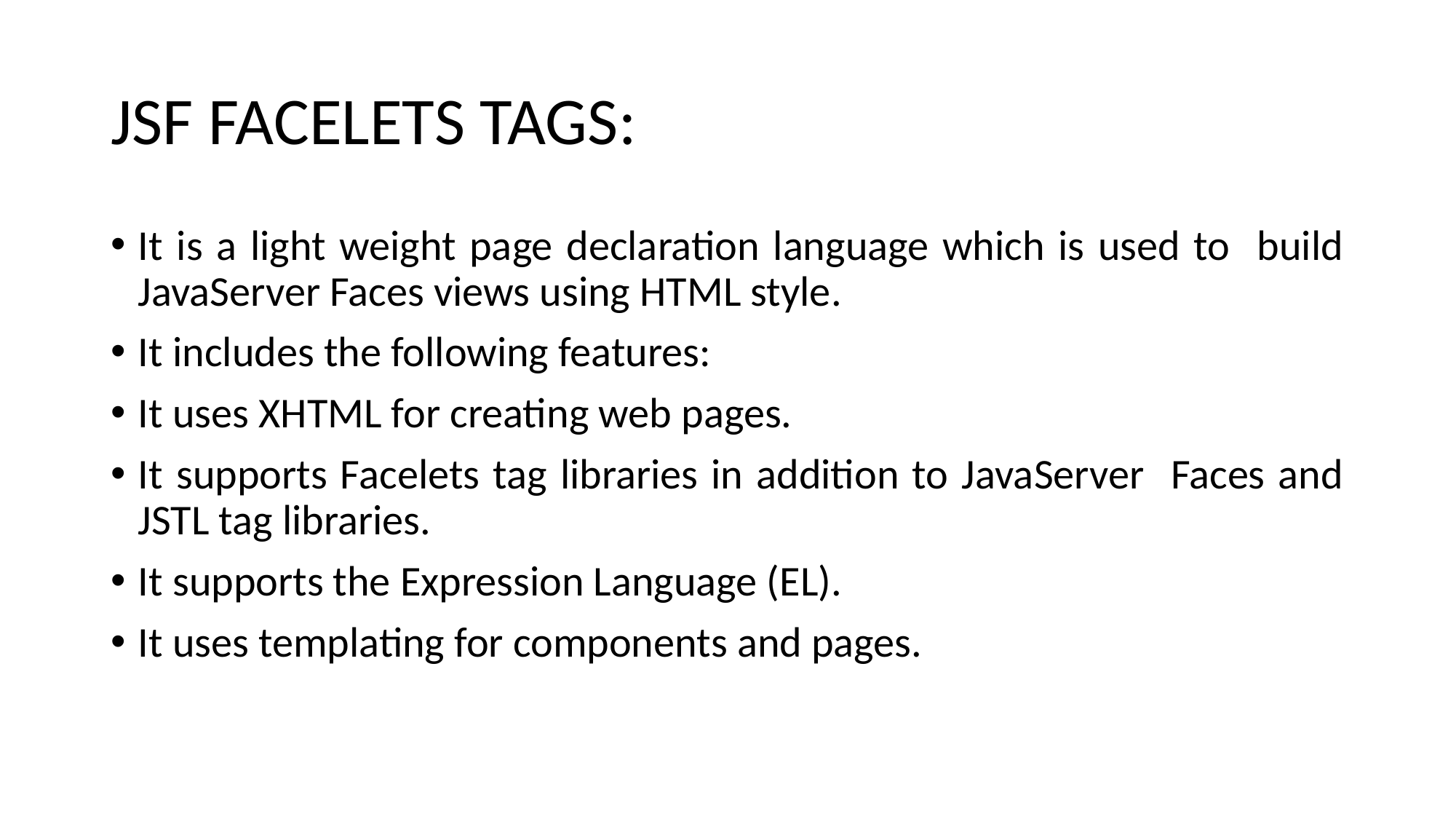

# JSF FACELETS TAGS:
It is a light weight page declaration language which is used to  build JavaServer Faces views using HTML style.
It includes the following features:
It uses XHTML for creating web pages.
It supports Facelets tag libraries in addition to JavaServer  Faces and JSTL tag libraries.
It supports the Expression Language (EL).
It uses templating for components and pages.